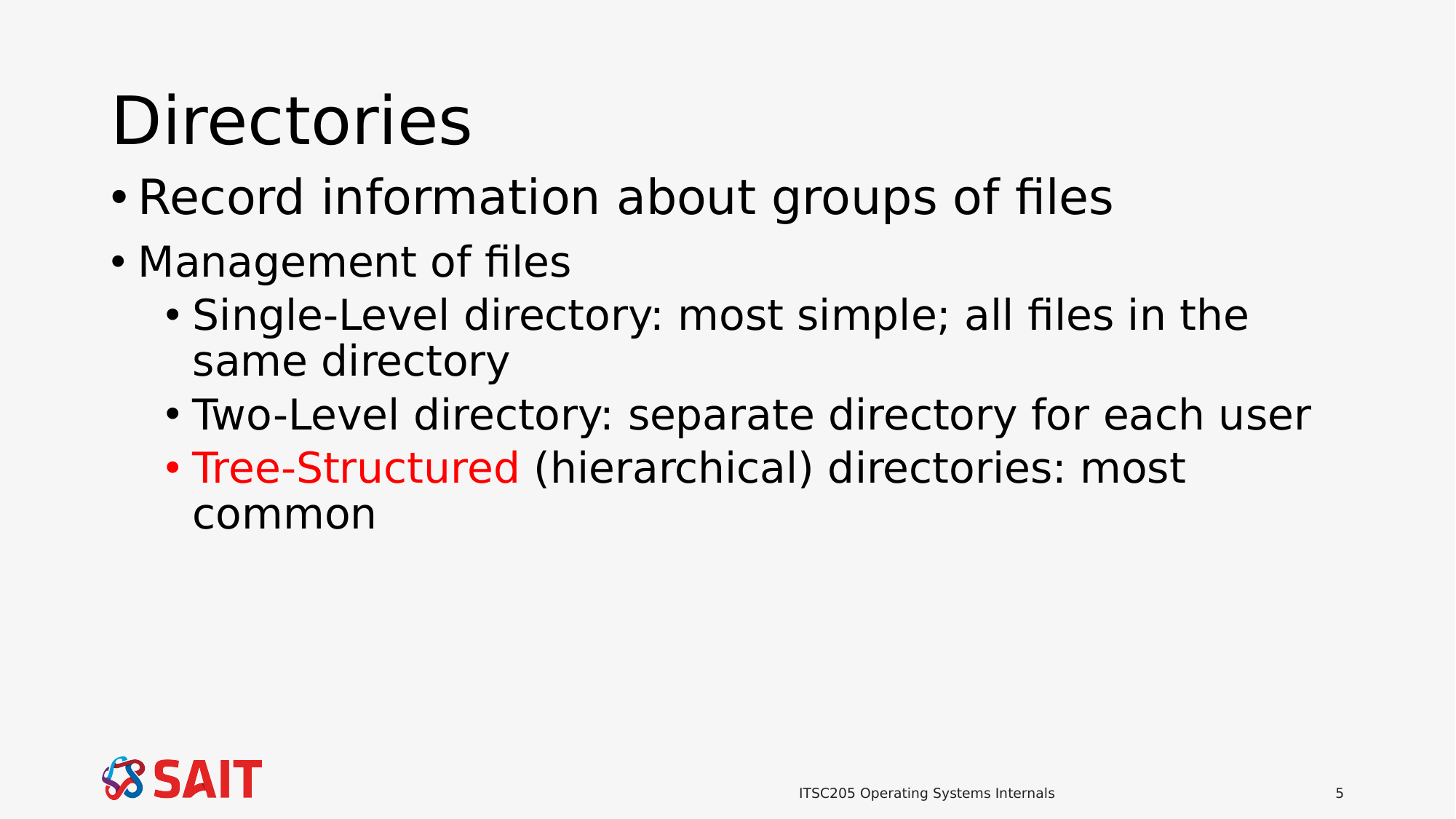

# Directories
Record information about groups of files
Management of files
Single-Level directory: most simple; all files in the same directory
Two-Level directory: separate directory for each user
Tree-Structured (hierarchical) directories: most common

ITSC205 Operating Systems Internals
5